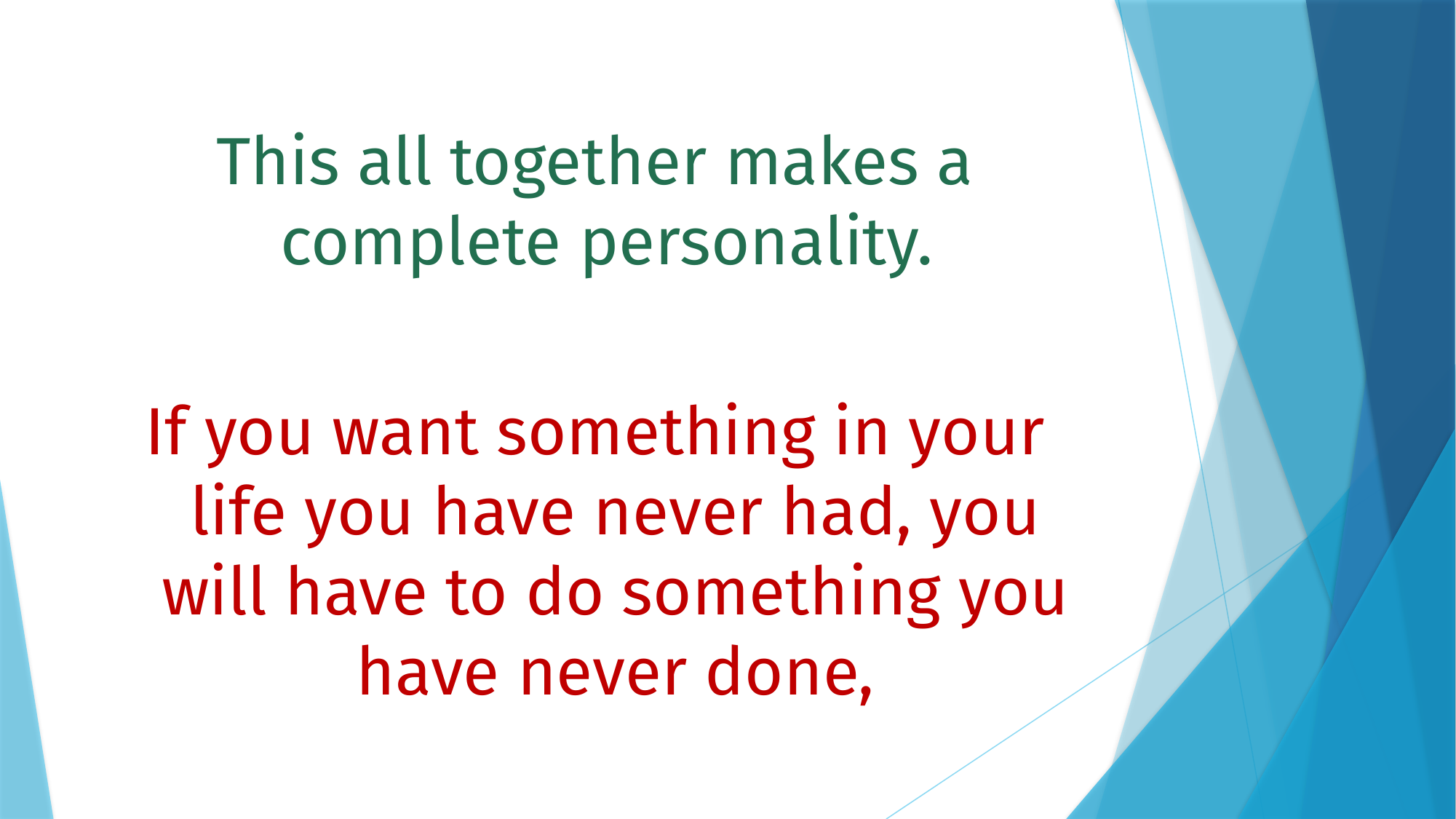

This all together makes a complete personality.

If you want something in your life you have never had, you will have to do something you have never done,